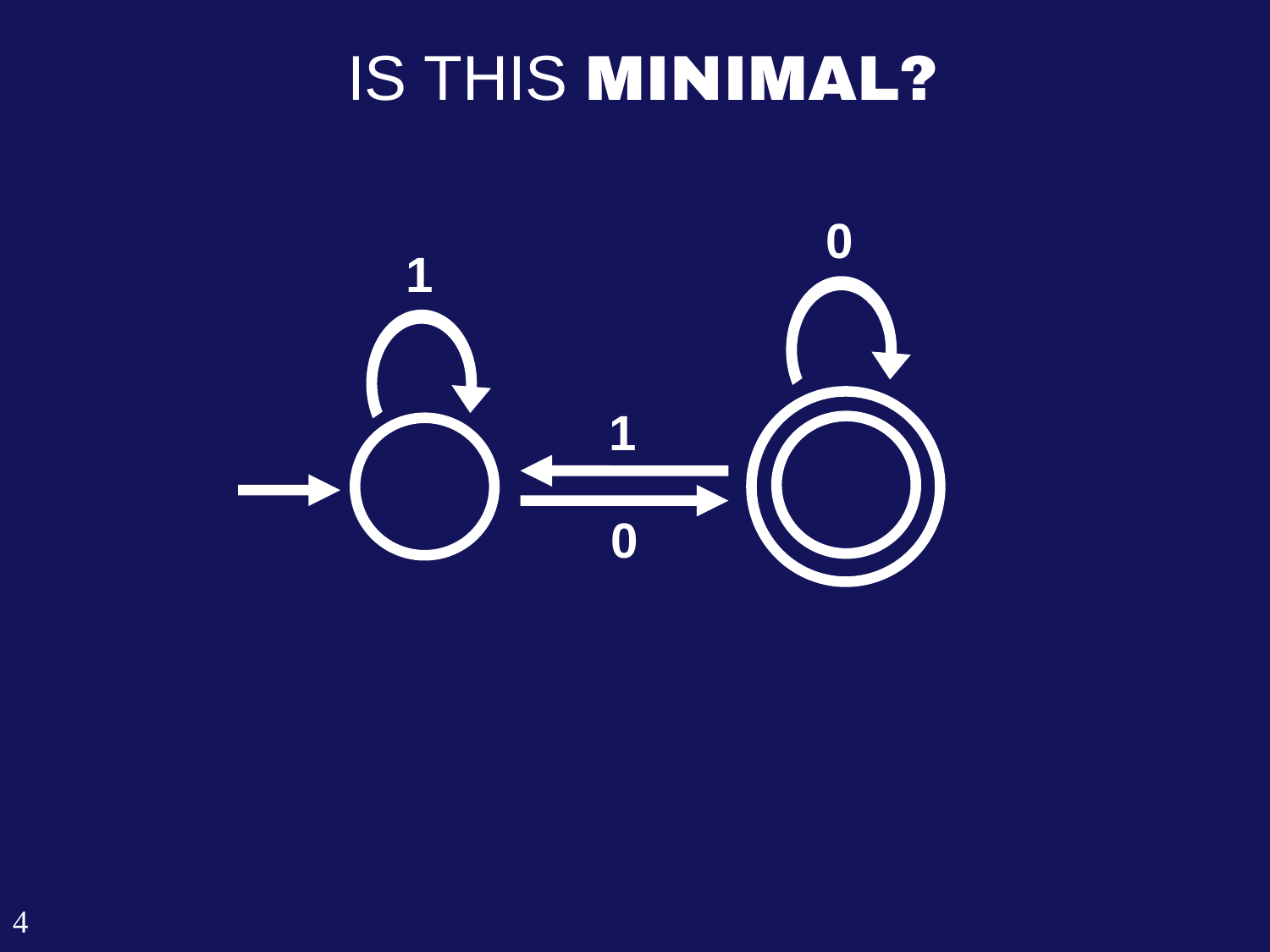

IS THIS MINIMAL?
0
1

1

0